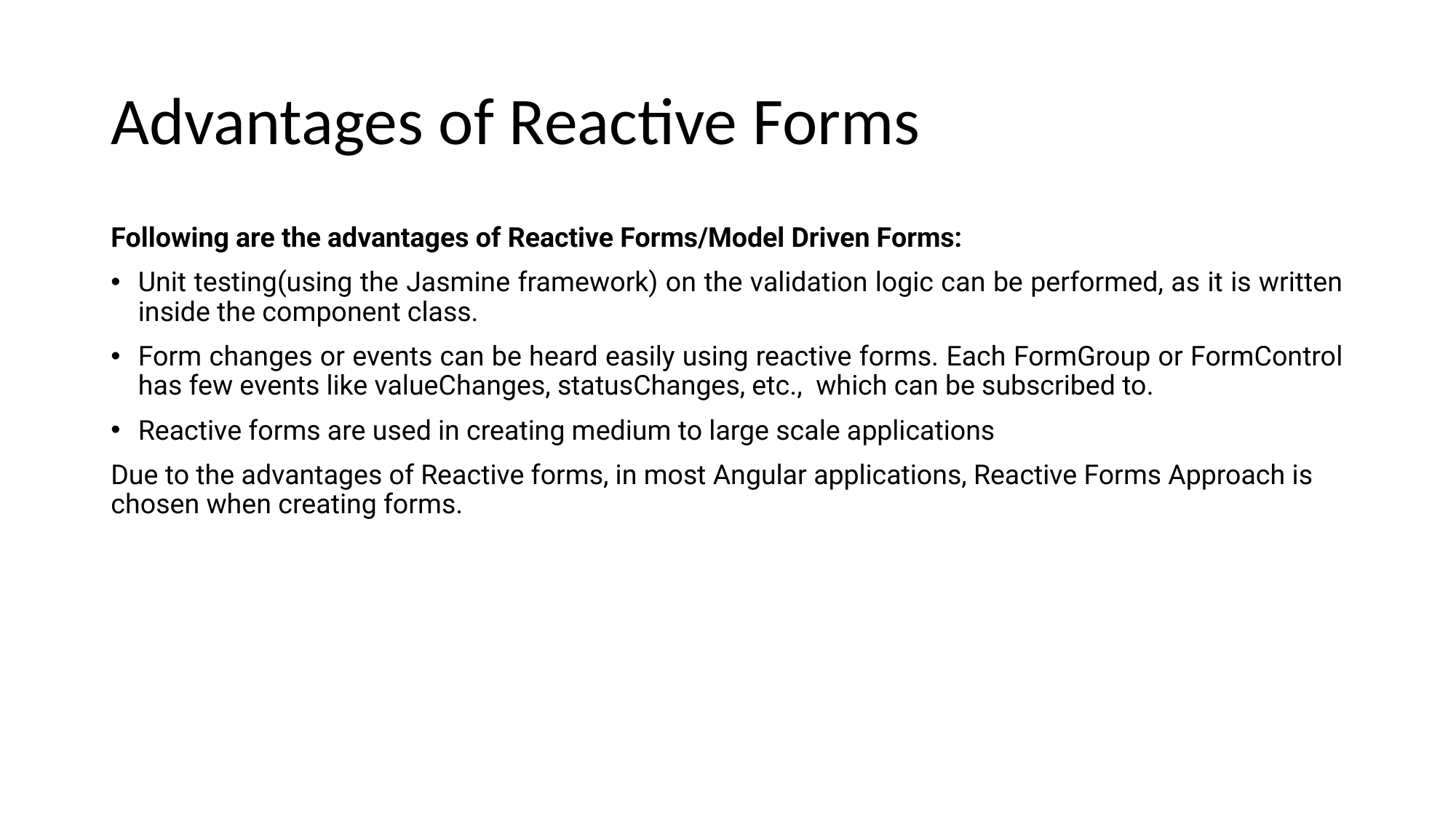

# Advantages of Reactive Forms
Following are the advantages of Reactive Forms/Model Driven Forms:
Unit testing(using the Jasmine framework) on the validation logic can be performed, as it is written inside the component class.
Form changes or events can be heard easily using reactive forms. Each FormGroup or FormControl has few events like valueChanges, statusChanges, etc.,  which can be subscribed to.
Reactive forms are used in creating medium to large scale applications
Due to the advantages of Reactive forms, in most Angular applications, Reactive Forms Approach is chosen when creating forms.